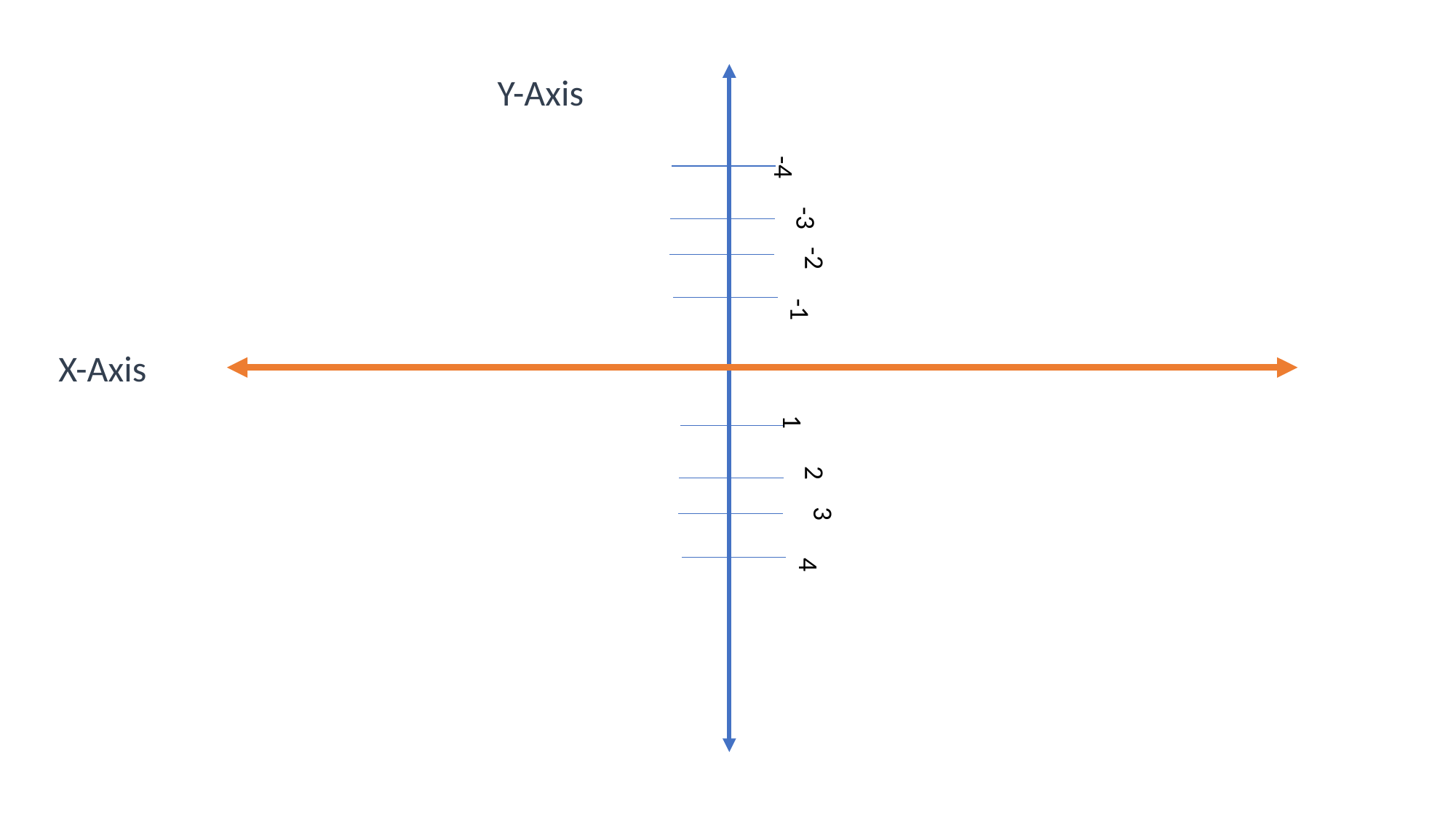

Y-Axis
-2
-3
-1
-4
X-Axis
3
2
4
1